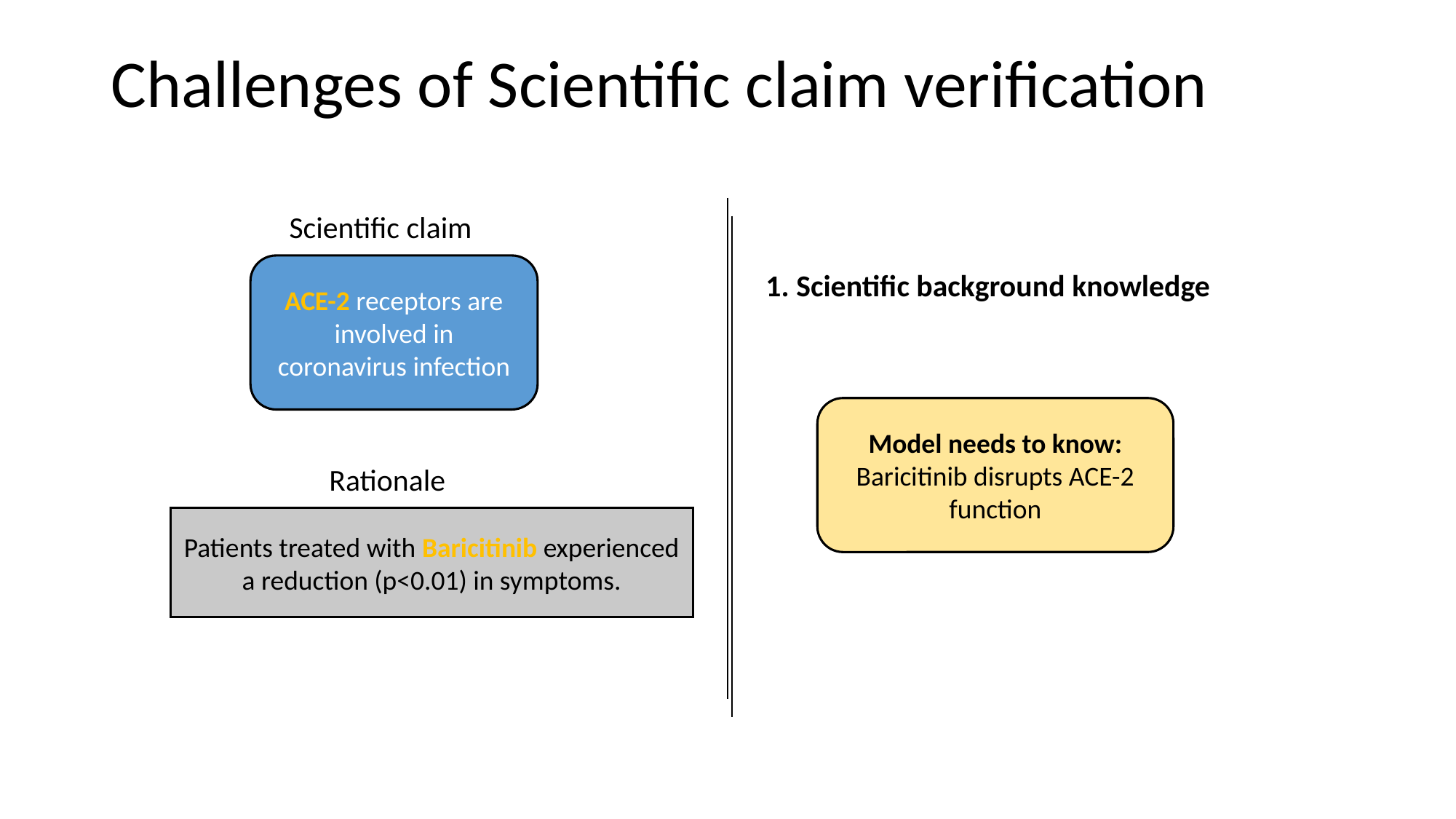

# Challenges of Scientific claim verification

 	          Scientific claim
						1. Scientific background knowledge

		Rationale
ACE-2 receptors are involved in coronavirus infection
Model needs to know:
Baricitinib disrupts ACE-2 function
Patients treated with Baricitinib experienced a reduction (p<0.01) in symptoms.